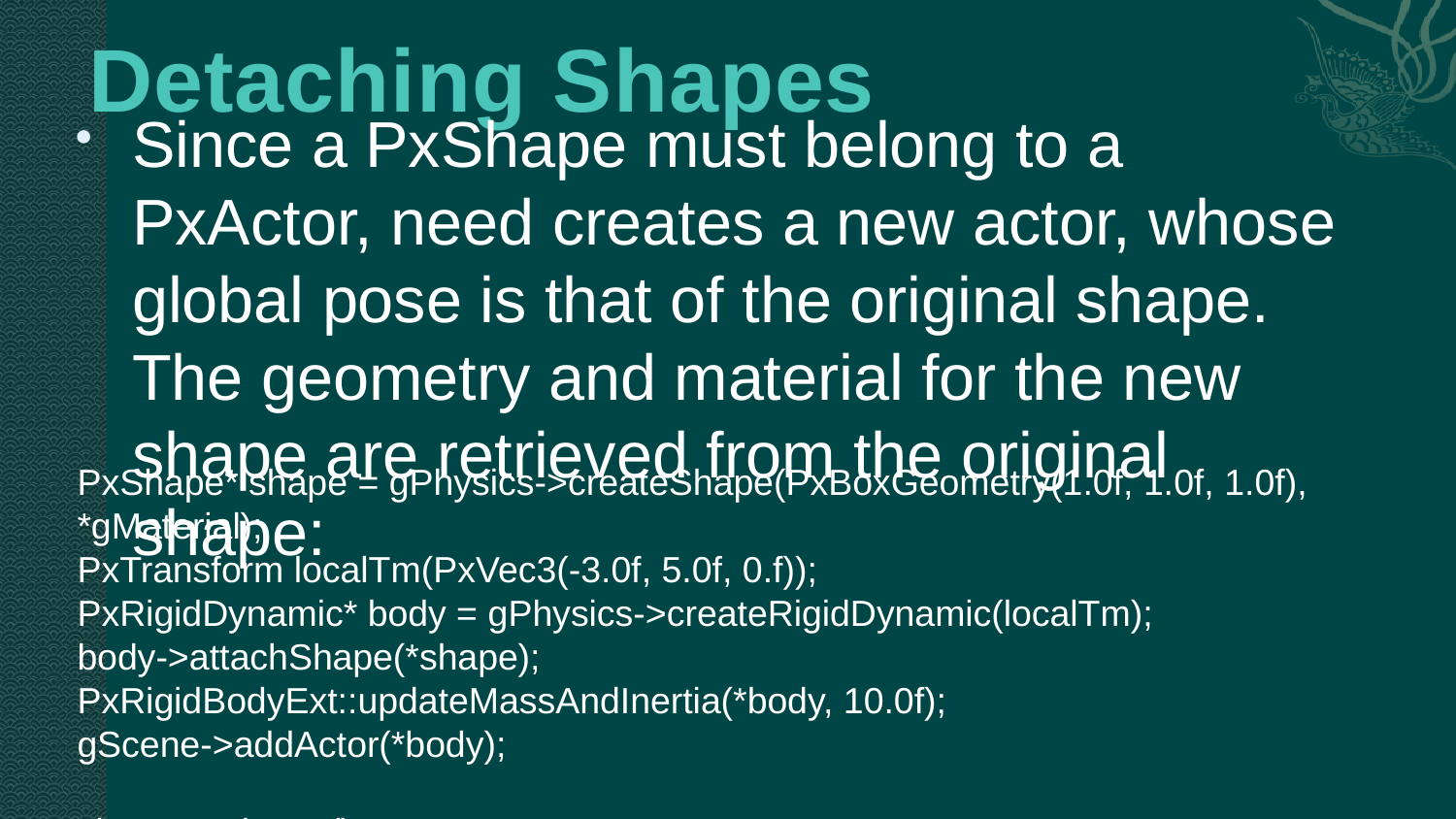

# Detaching Shapes
Since a PxShape must belong to a PxActor, need creates a new actor, whose global pose is that of the original shape. The geometry and material for the new shape are retrieved from the original shape:

PxShape* shape = gPhysics->createShape(PxBoxGeometry(1.0f, 1.0f, 1.0f), *gMaterial);
PxTransform localTm(PxVec3(-3.0f, 5.0f, 0.f));
PxRigidDynamic* body = gPhysics->createRigidDynamic(localTm);
body->attachShape(*shape);
PxRigidBodyExt::updateMassAndInertia(*body, 10.0f);
gScene->addActor(*body);

shape->release();